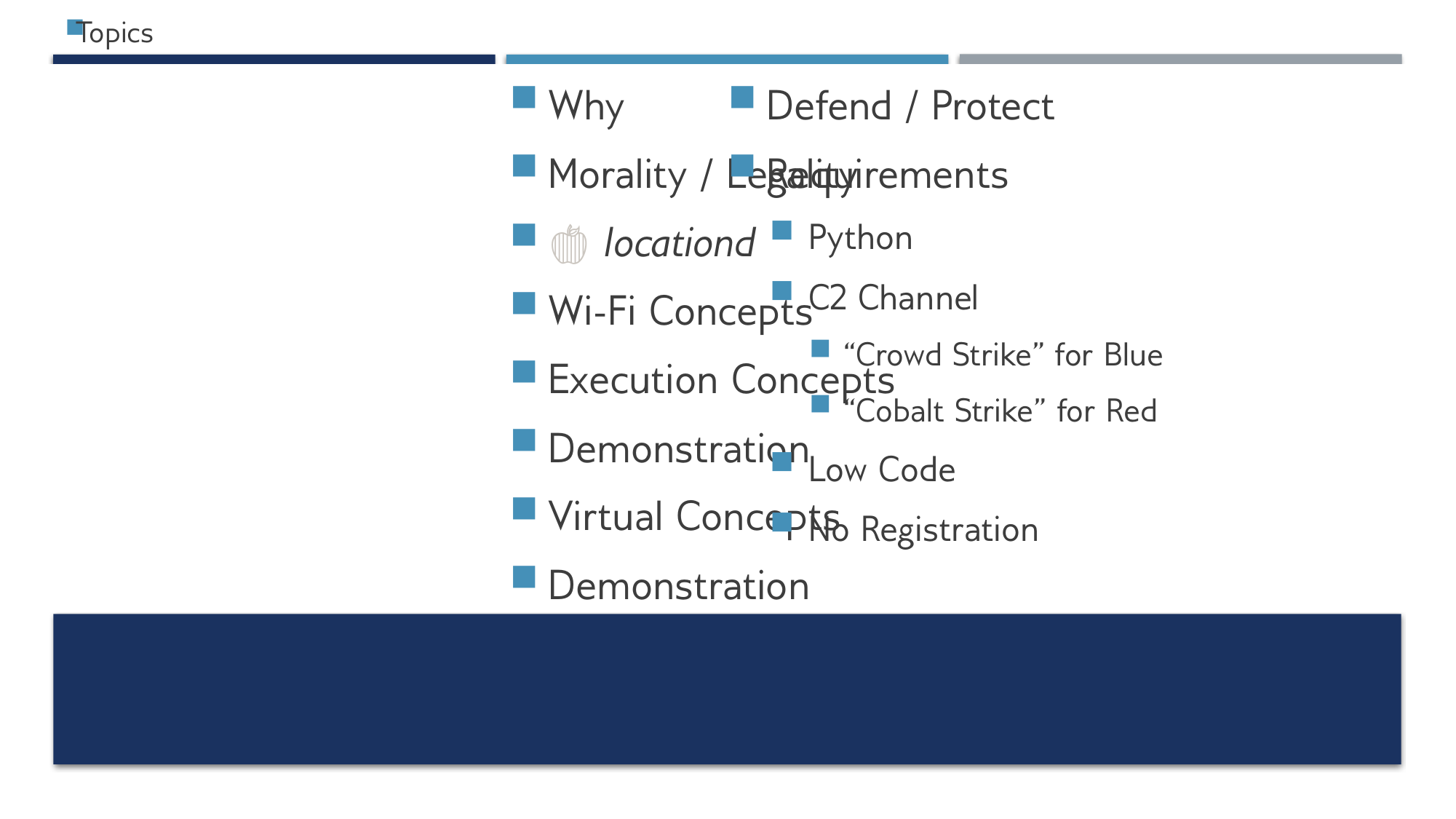

Topics

Why
Morality / Legality
🍎 locationd
Wi-Fi Concepts
Execution Concepts
Demonstration
Virtual Concepts
Demonstration
Defend / Protect
Requirements
Python
C2 Channel
“Crowd Strike” for Blue
“Cobalt Strike” for Red
Low Code
No Registration